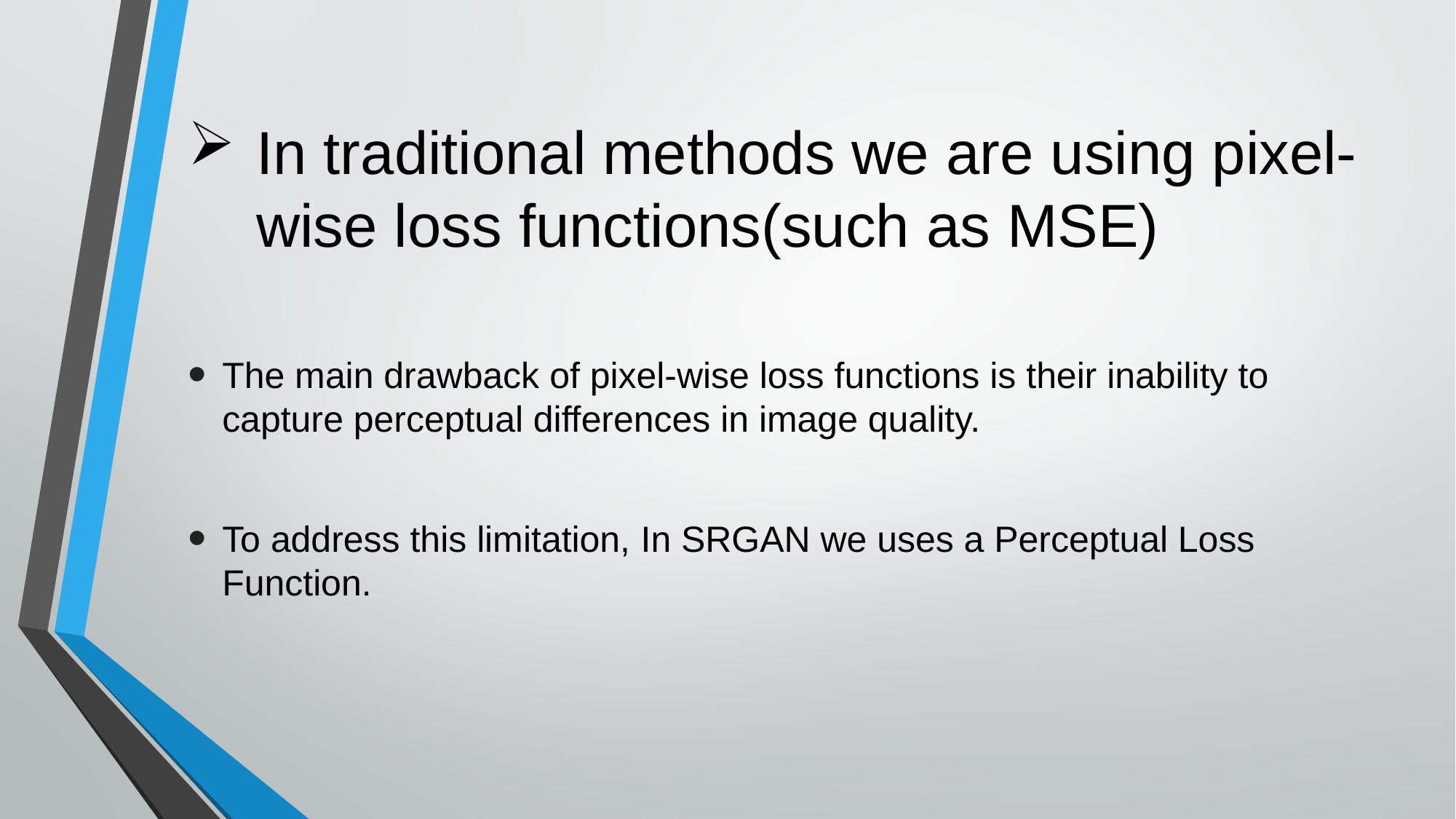

# In traditional methods we are using pixel-wise loss functions(such as MSE)
The main drawback of pixel-wise loss functions is their inability to capture perceptual differences in image quality.

To address this limitation, In SRGAN we uses a Perceptual Loss Function.